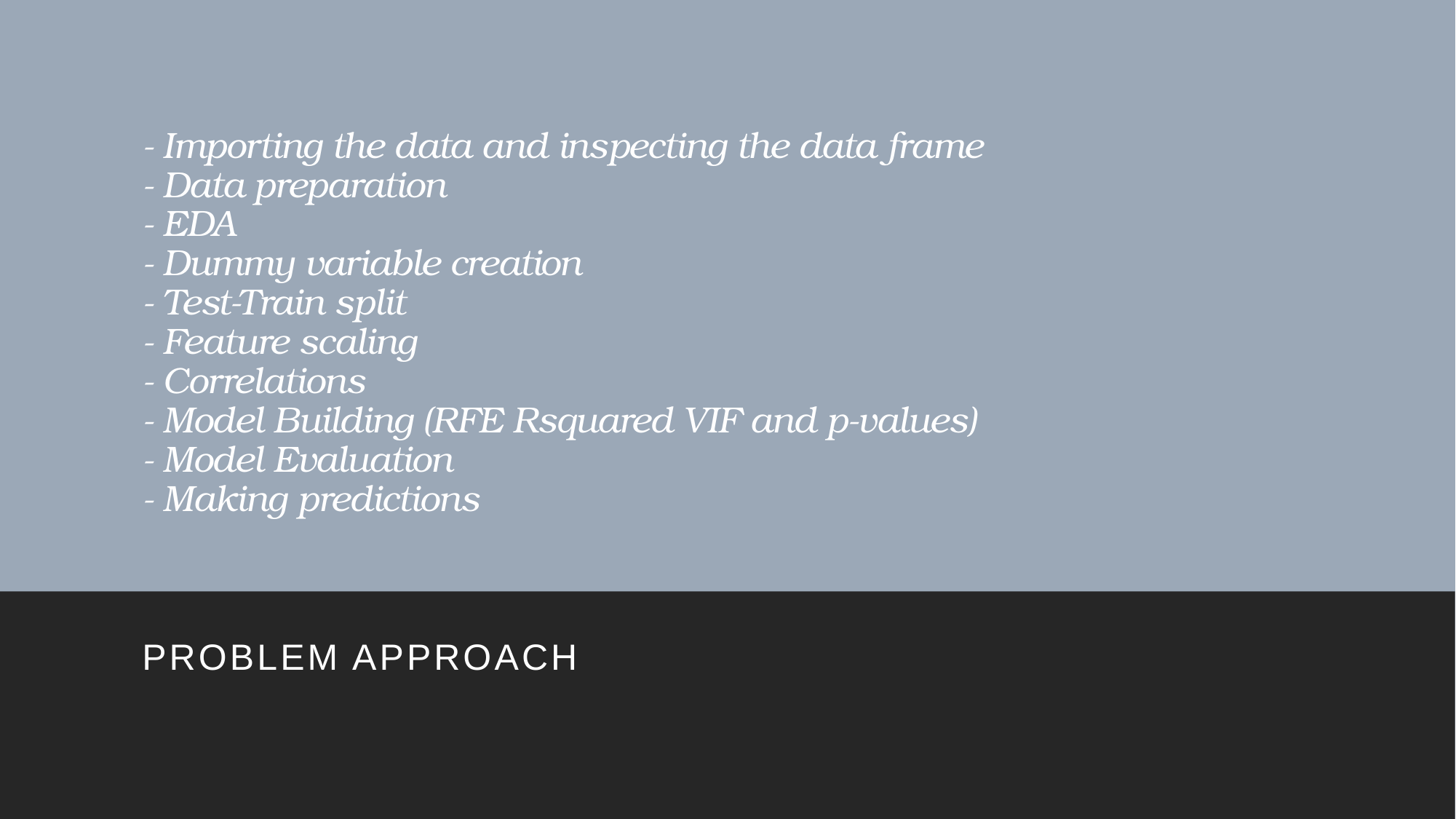

# - Importing the data and inspecting the data frame - Data preparation - EDA - Dummy variable creation - Test-Train split - Feature scaling - Correlations - Model Building (RFE Rsquared VIF and p-values) - Model Evaluation - Making predictions

Problem approach